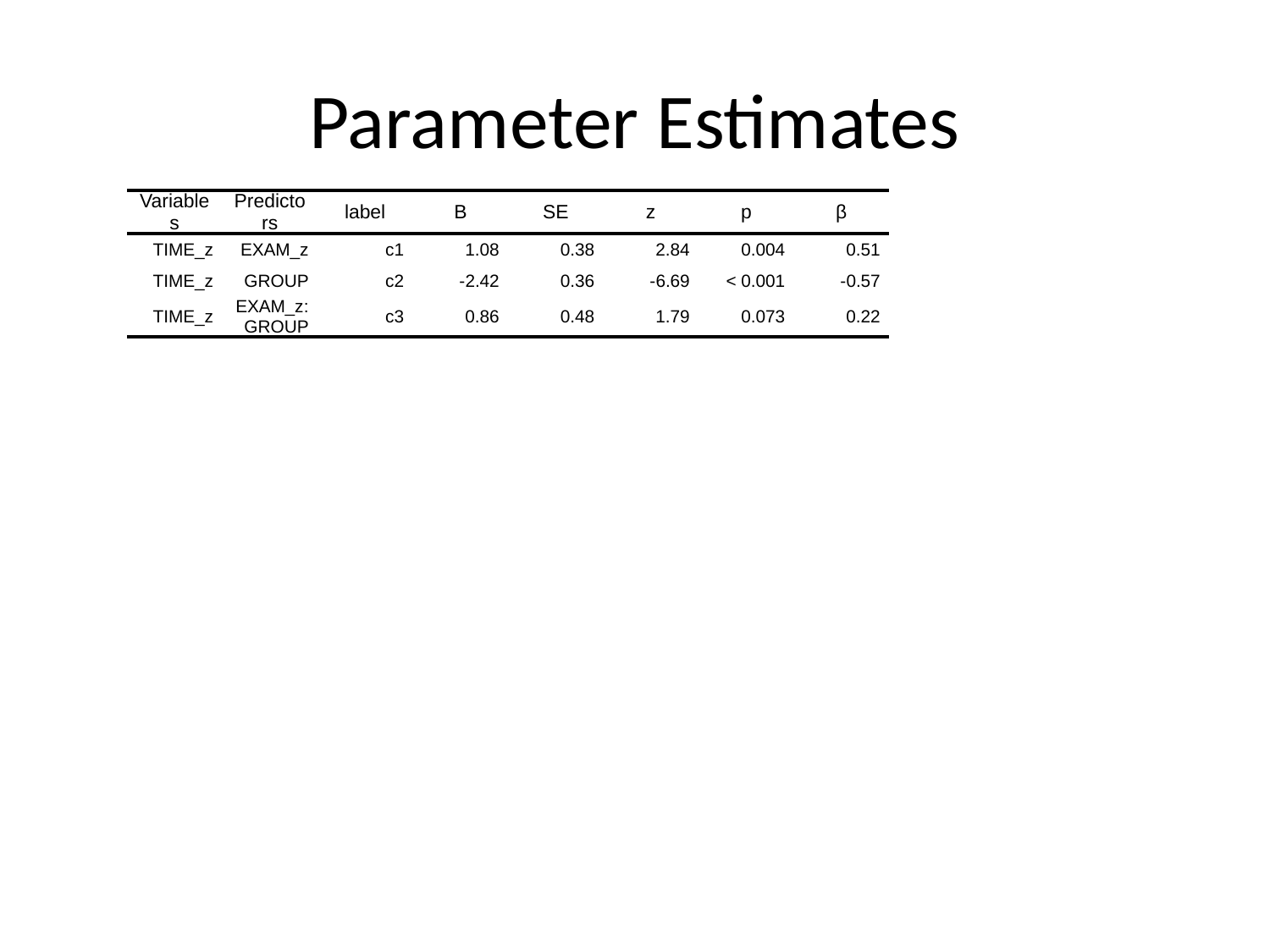

# Parameter Estimates
| Variables | Predictors | label | B | SE | z | p | β |
| --- | --- | --- | --- | --- | --- | --- | --- |
| TIME\_z | EXAM\_z | c1 | 1.08 | 0.38 | 2.84 | 0.004 | 0.51 |
| TIME\_z | GROUP | c2 | -2.42 | 0.36 | -6.69 | < 0.001 | -0.57 |
| TIME\_z | EXAM\_z:GROUP | c3 | 0.86 | 0.48 | 1.79 | 0.073 | 0.22 |